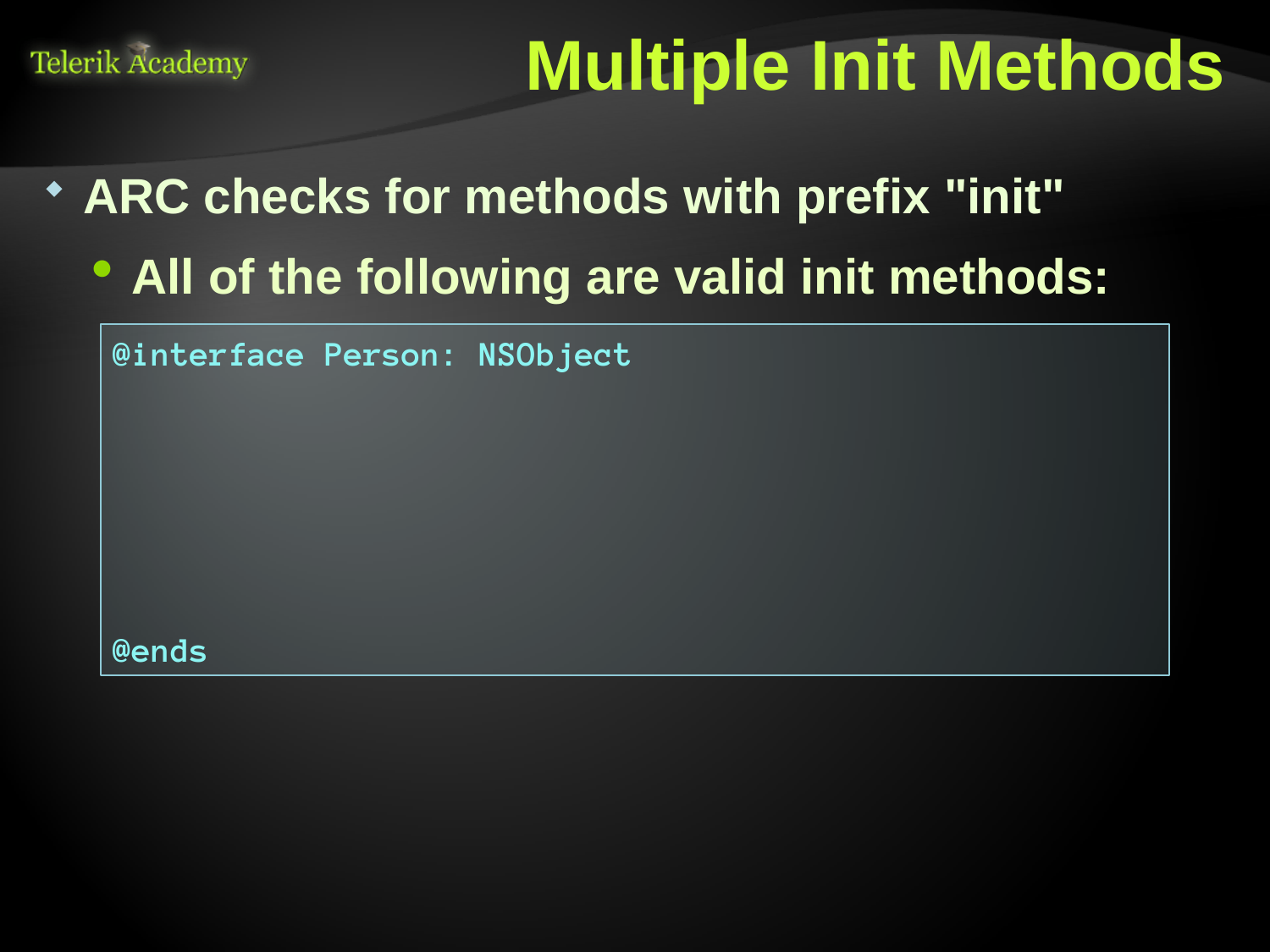

# Multiple Init Methods
ARC checks for methods with prefix "init"
All of the following are valid init methods:
@interface Person: NSObject

@ends